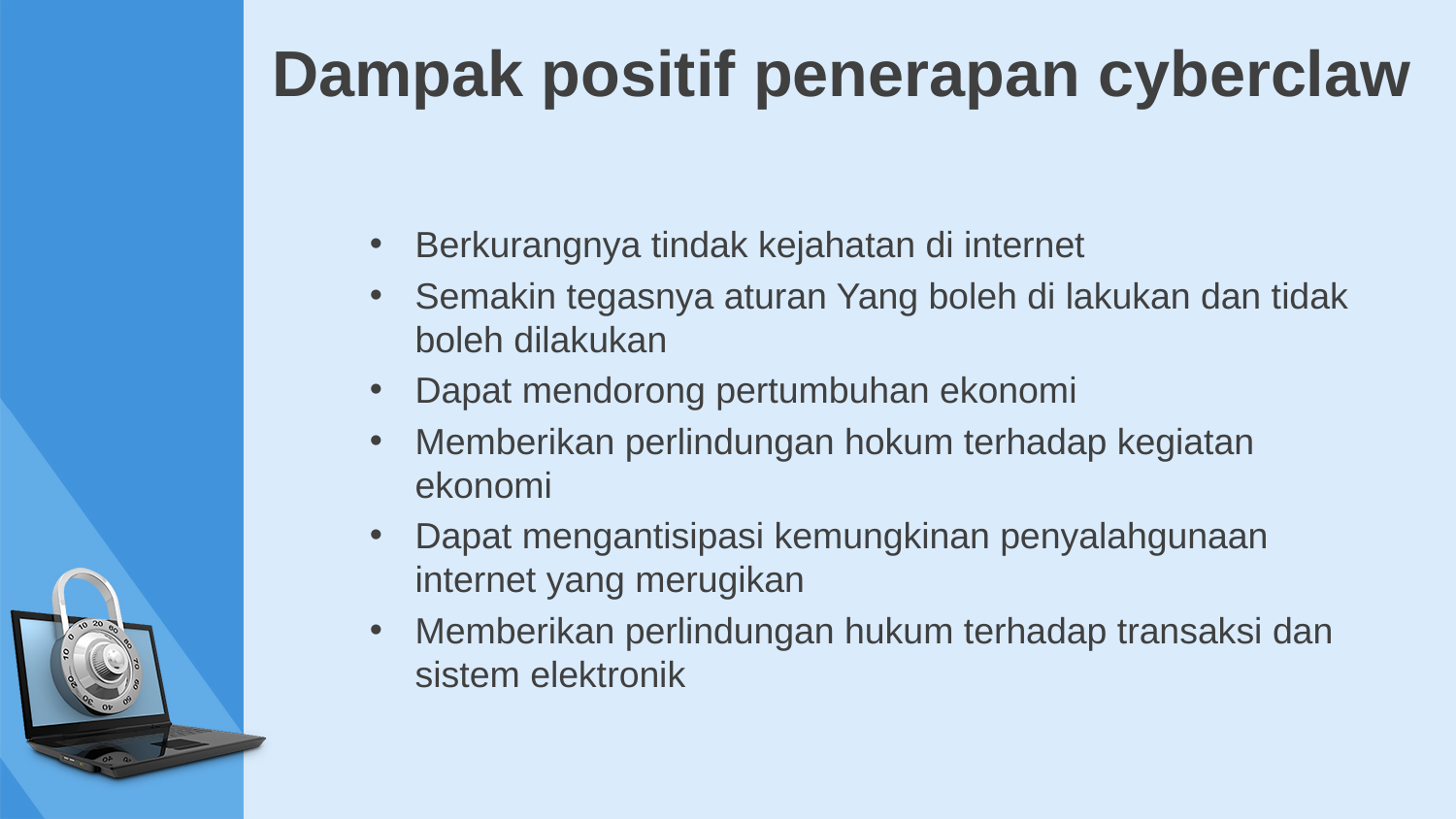

# Dampak positif penerapan cyberclaw
Berkurangnya tindak kejahatan di internet
Semakin tegasnya aturan Yang boleh di lakukan dan tidak boleh dilakukan
Dapat mendorong pertumbuhan ekonomi
Memberikan perlindungan hokum terhadap kegiatan       ekonomi
Dapat mengantisipasi kemungkinan penyalahgunaan        internet yang merugikan
Memberikan perlindungan hukum terhadap transaksi dan sistem elektronik